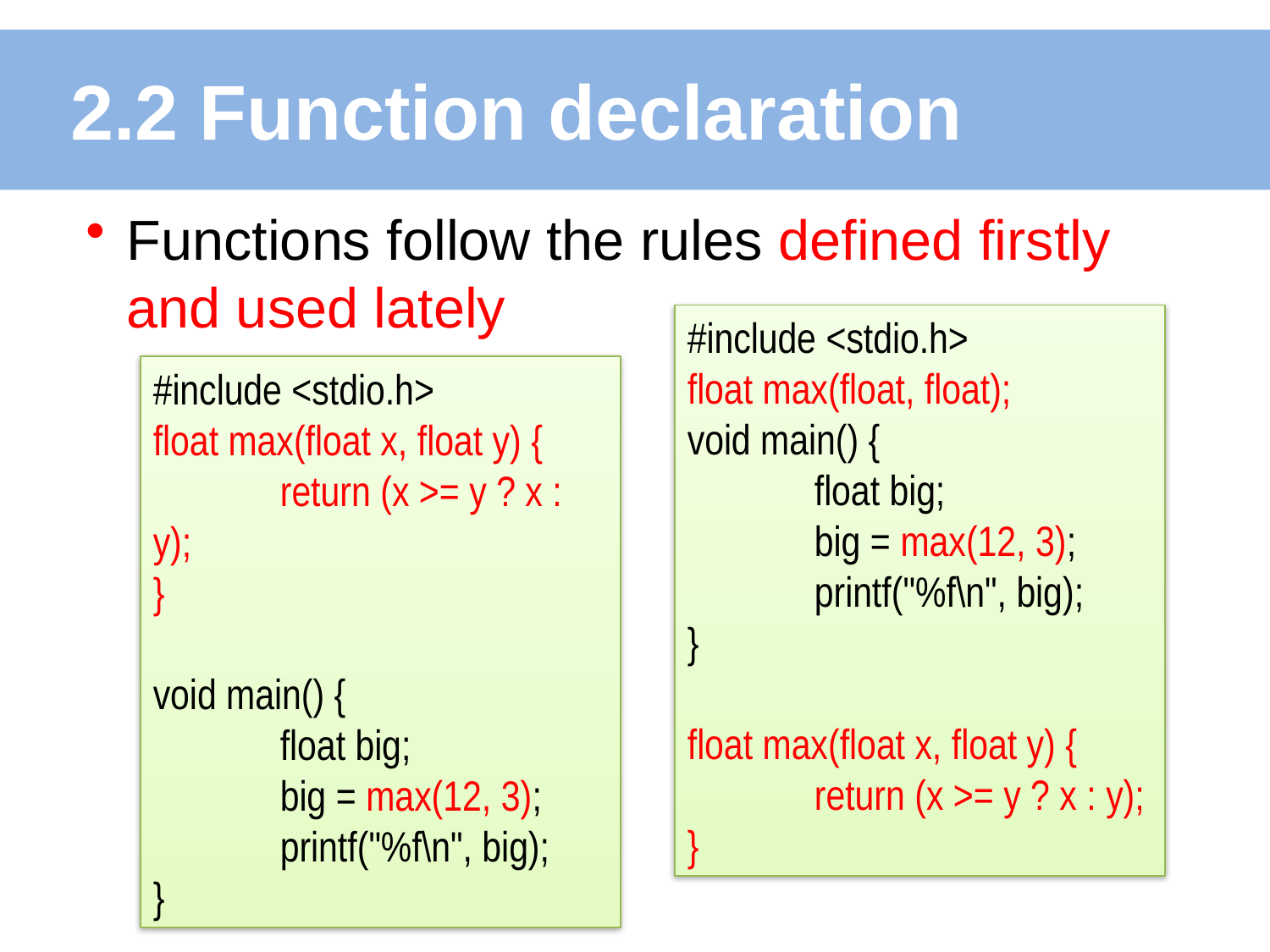

# 2.2 Function declaration
Functions follow the rules defined firstly and used lately
#include <stdio.h>
float max(float, float);
void main() {
	float big;
	big = max(12, 3);
	printf("%f\n", big);
}

float max(float x, float y) {
	return (x >= y ? x : y);
}
#include <stdio.h>
float max(float x, float y) {
	return (x >= y ? x : y);
}

void main() {
	float big;
	big = max(12, 3);
	printf("%f\n", big);
}
11